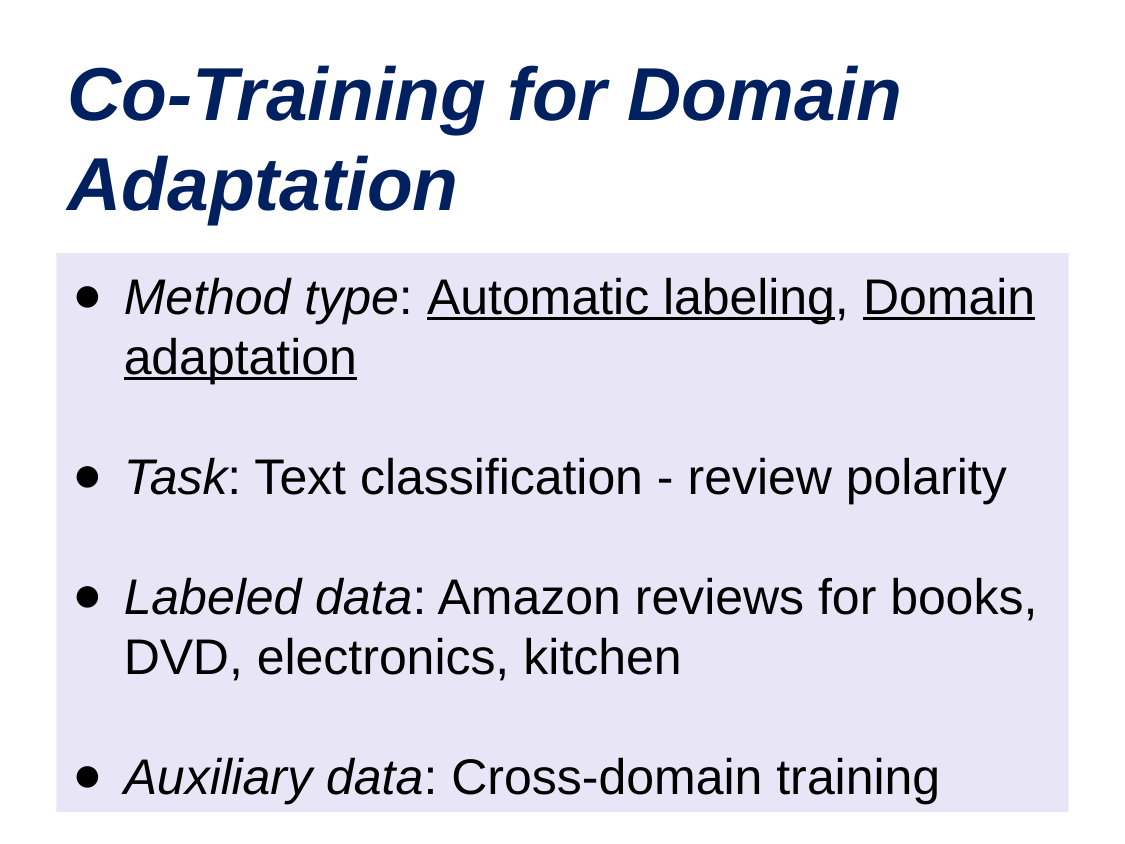

# Co-Training for Domain Adaptation
Method type: Automatic labeling, Domain adaptation

Task: Text classification - review polarity

Labeled data: Amazon reviews for books, DVD, electronics, kitchen

Auxiliary data: Cross-domain training